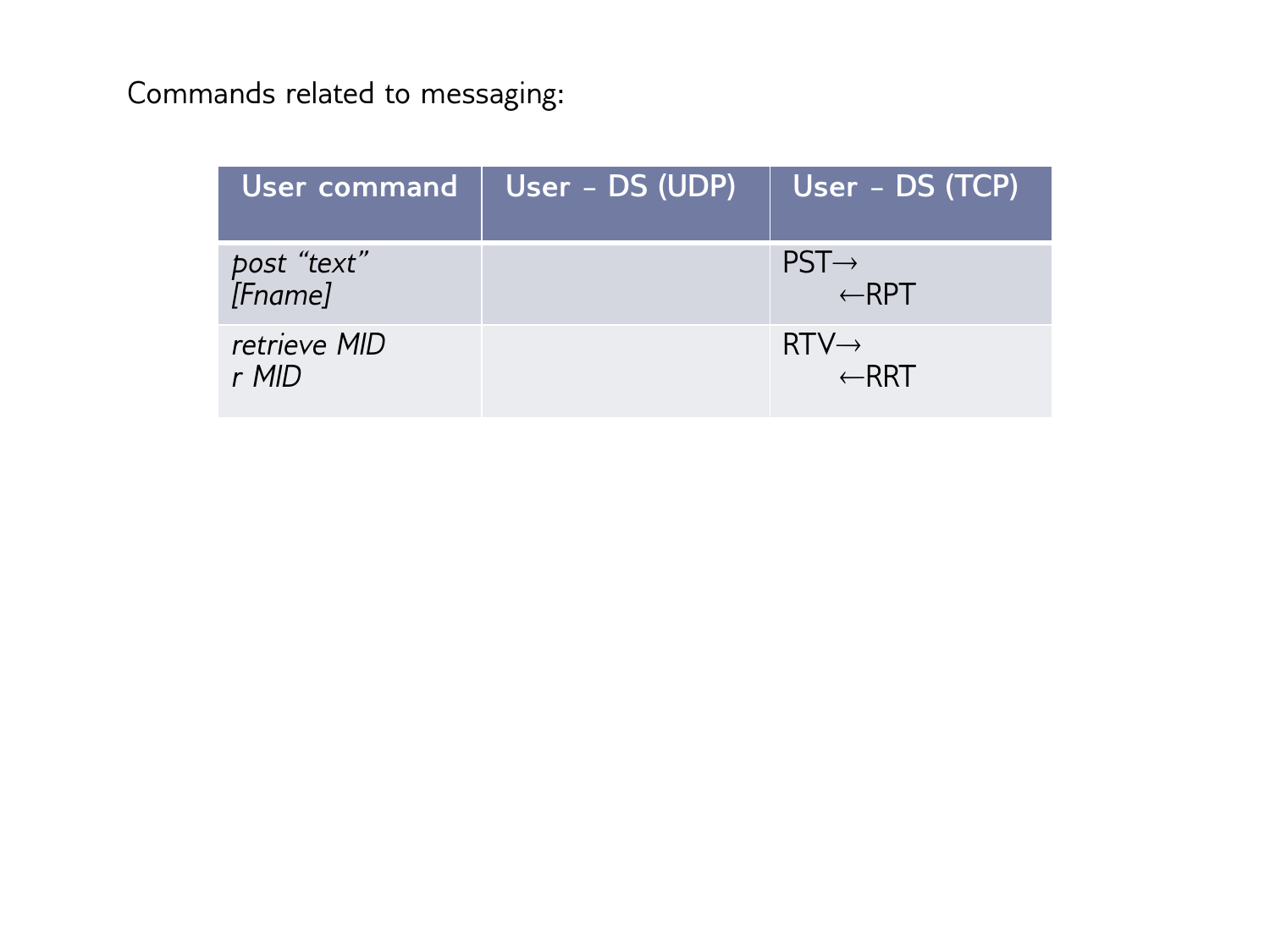

Commands related to messaging:
| User command | User – DS (UDP) | User – DS (TCP) |
| --- | --- | --- |
| post “text” [Fname] |  | PST→ ←RPT |
| retrieve MID r MID |  | RTV→ ←RRT |